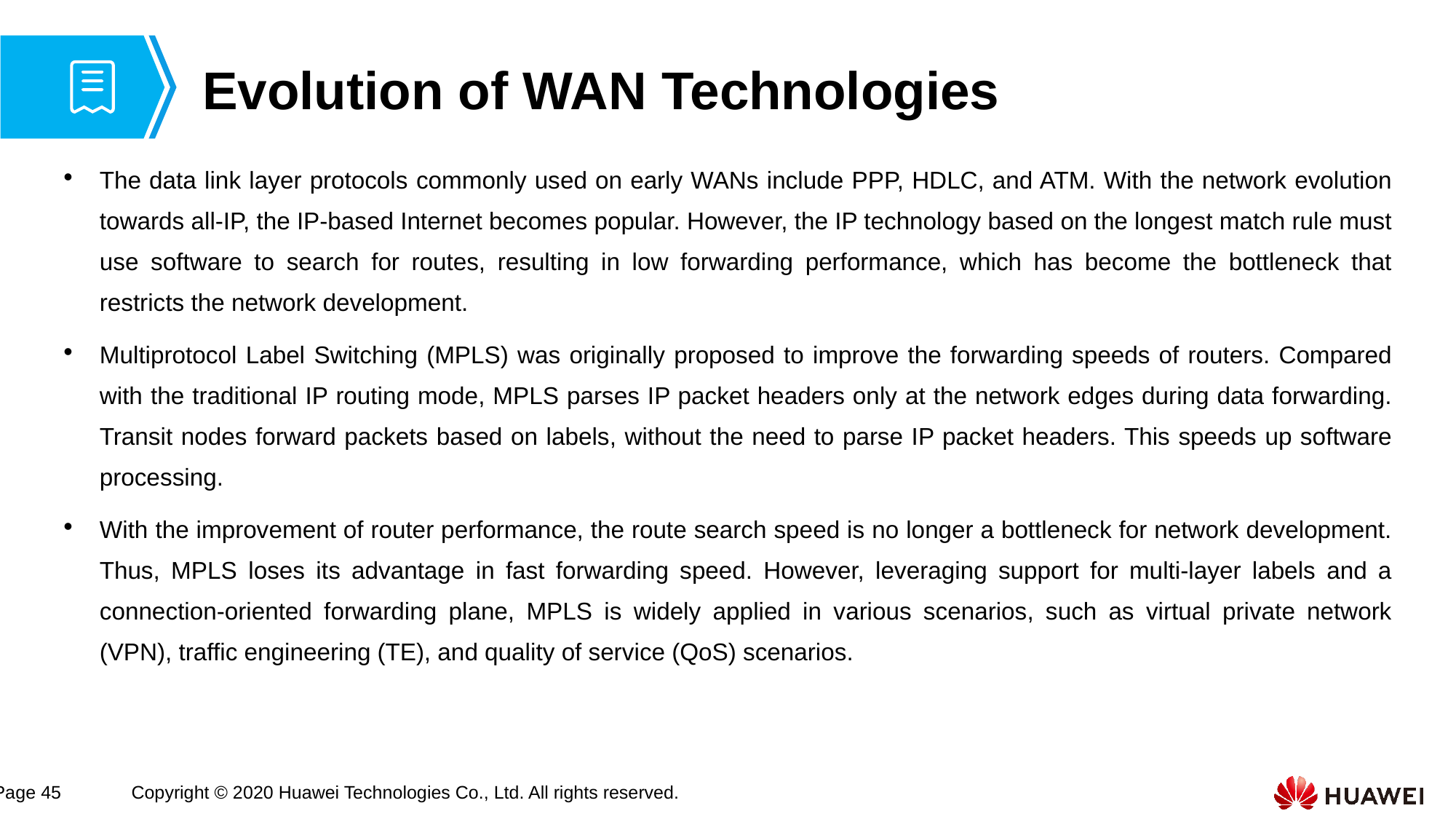

# Evolution of WAN Technologies
The data link layer protocols commonly used on early WANs include PPP, HDLC, and ATM. With the network evolution towards all-IP, the IP-based Internet becomes popular. However, the IP technology based on the longest match rule must use software to search for routes, resulting in low forwarding performance, which has become the bottleneck that restricts the network development.
Multiprotocol Label Switching (MPLS) was originally proposed to improve the forwarding speeds of routers. Compared with the traditional IP routing mode, MPLS parses IP packet headers only at the network edges during data forwarding. Transit nodes forward packets based on labels, without the need to parse IP packet headers. This speeds up software processing.
With the improvement of router performance, the route search speed is no longer a bottleneck for network development. Thus, MPLS loses its advantage in fast forwarding speed. However, leveraging support for multi-layer labels and a connection-oriented forwarding plane, MPLS is widely applied in various scenarios, such as virtual private network (VPN), traffic engineering (TE), and quality of service (QoS) scenarios.